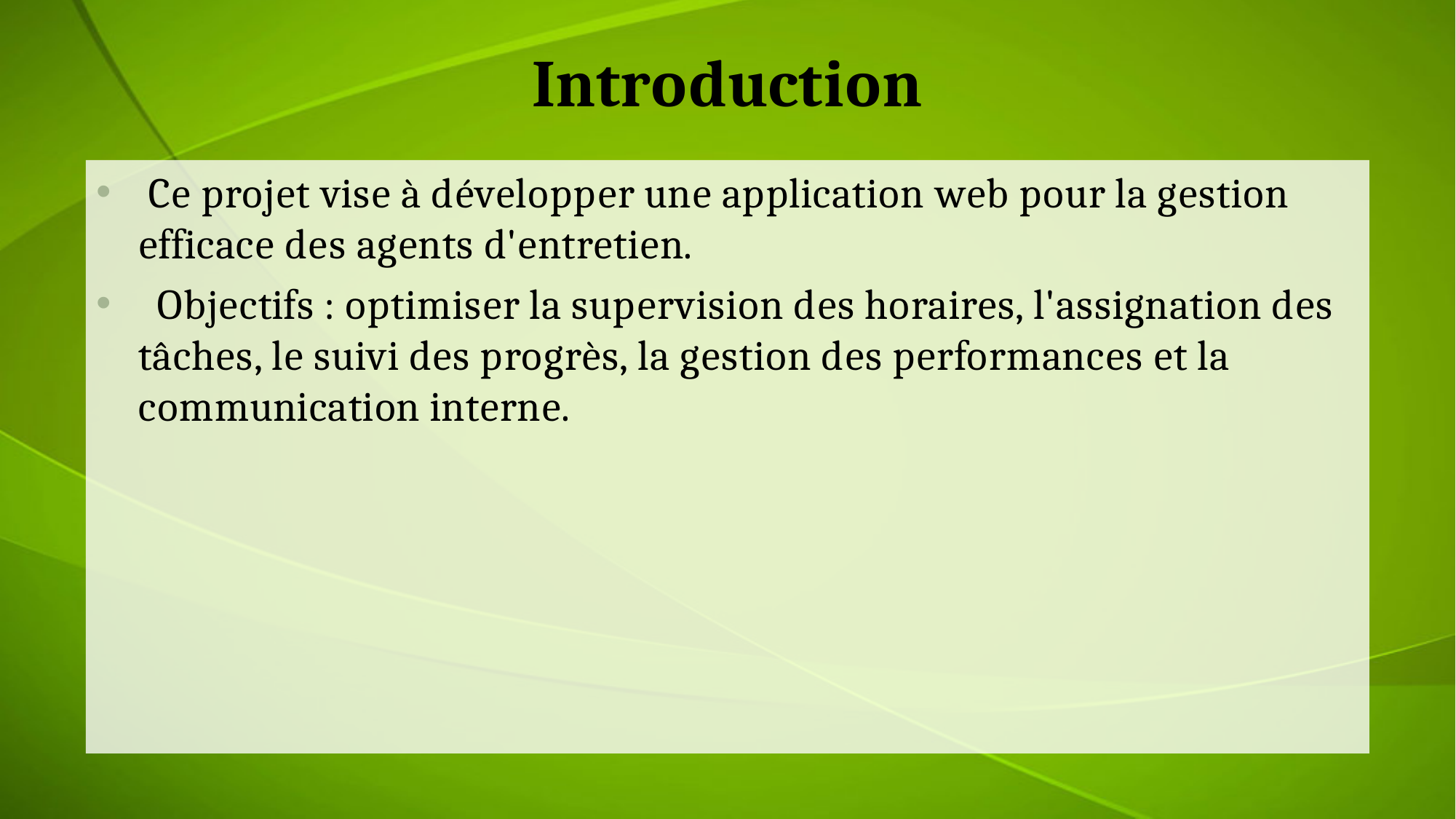

# Introduction
 Ce projet vise à développer une application web pour la gestion efficace des agents d'entretien.
  Objectifs : optimiser la supervision des horaires, l'assignation des tâches, le suivi des progrès, la gestion des performances et la communication interne.